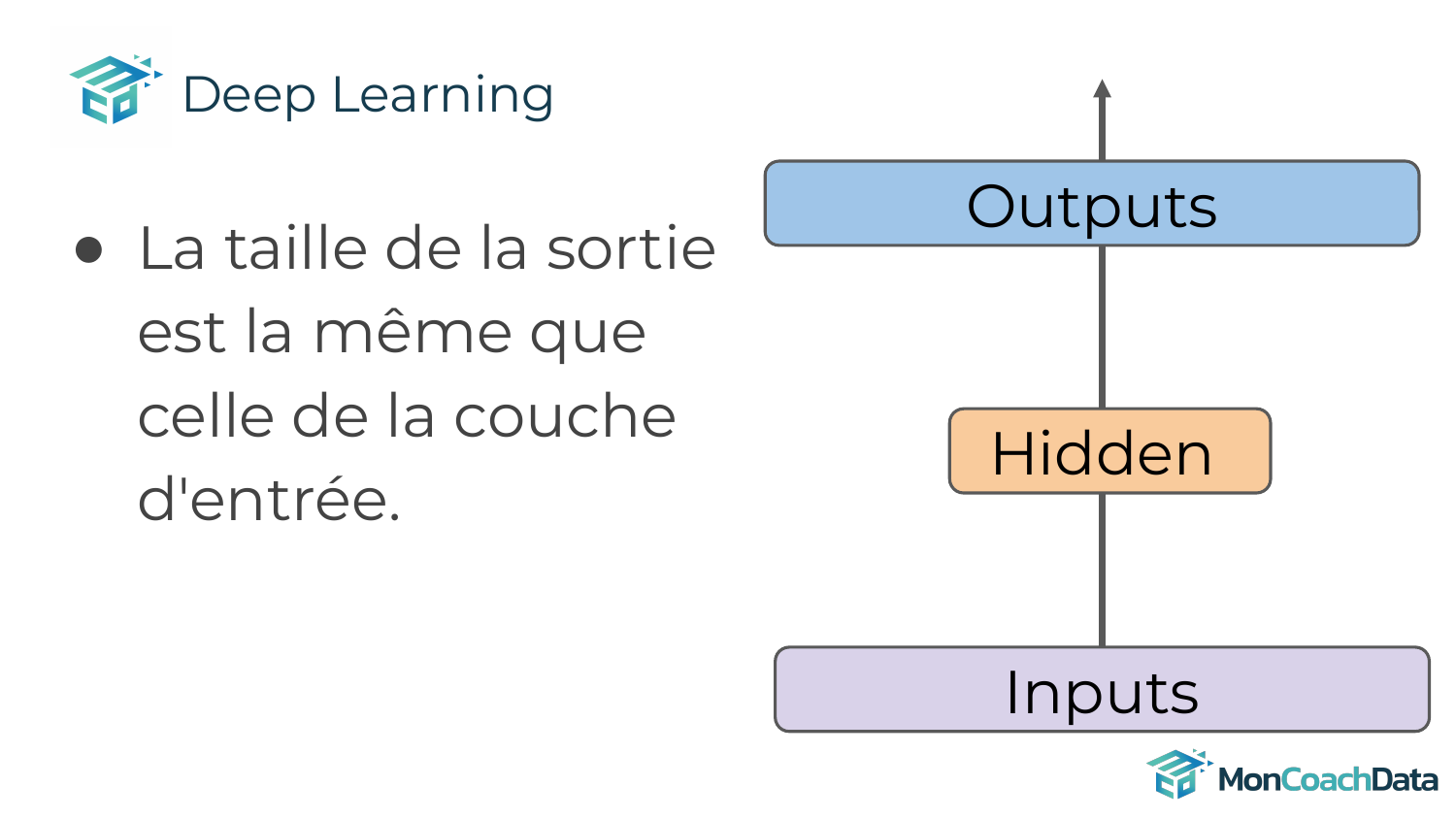

# Deep Learning

Outputs

La taille de la sortie est la même que celle de la couche d'entrée.

Hidden

Inputs